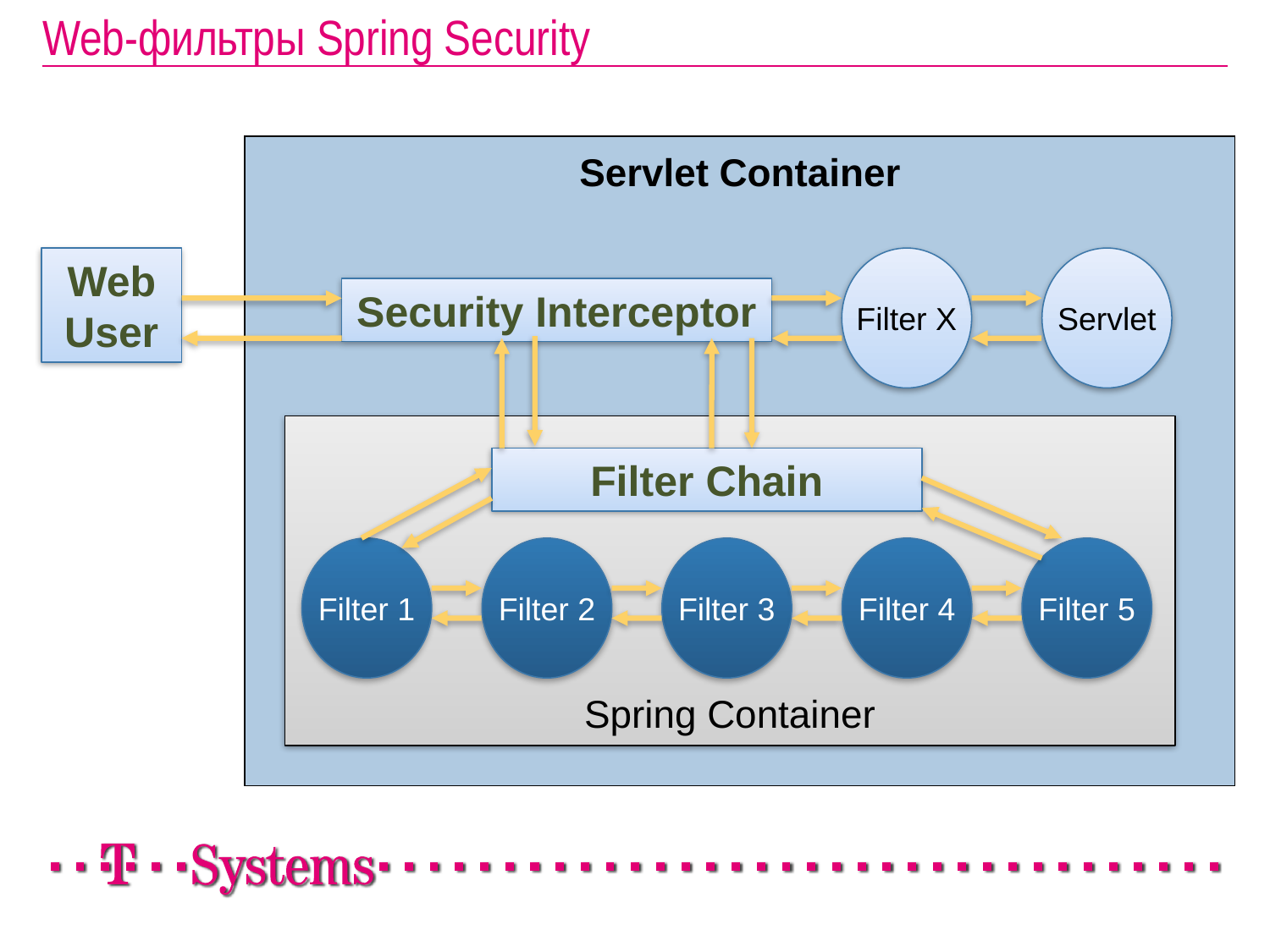

Web-фильтры Spring Security
Servlet Container

Web
User
Filter X
Servlet
Security Interceptor

Spring Container
Filter Chain

Filter 1
Filter 2
Filter 3
Filter 4
Filter 5